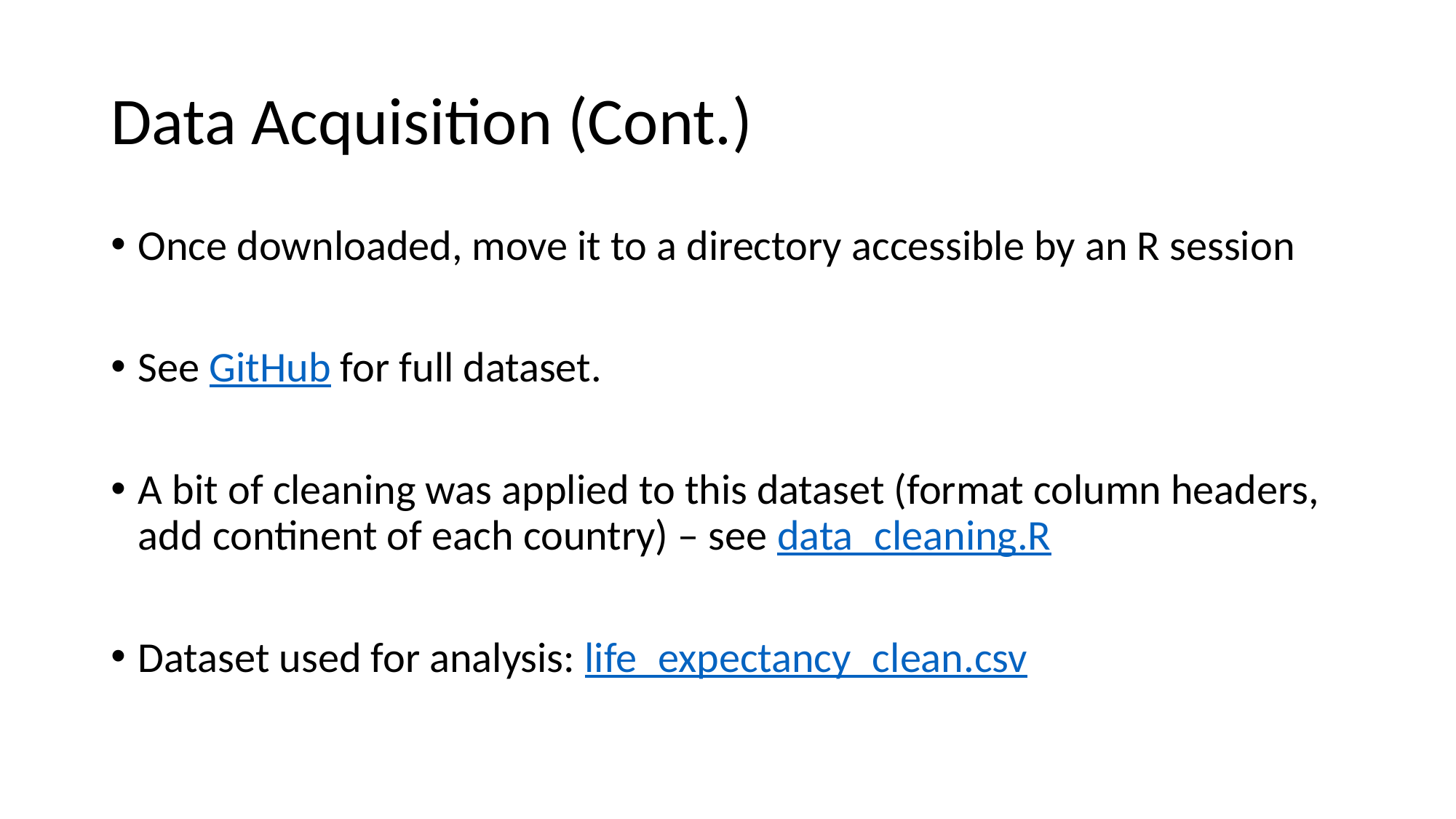

# Data Acquisition (Cont.)
Once downloaded, move it to a directory accessible by an R session

See GitHub for full dataset.

A bit of cleaning was applied to this dataset (format column headers, add continent of each country) – see data_cleaning.R

Dataset used for analysis: life_expectancy_clean.csv